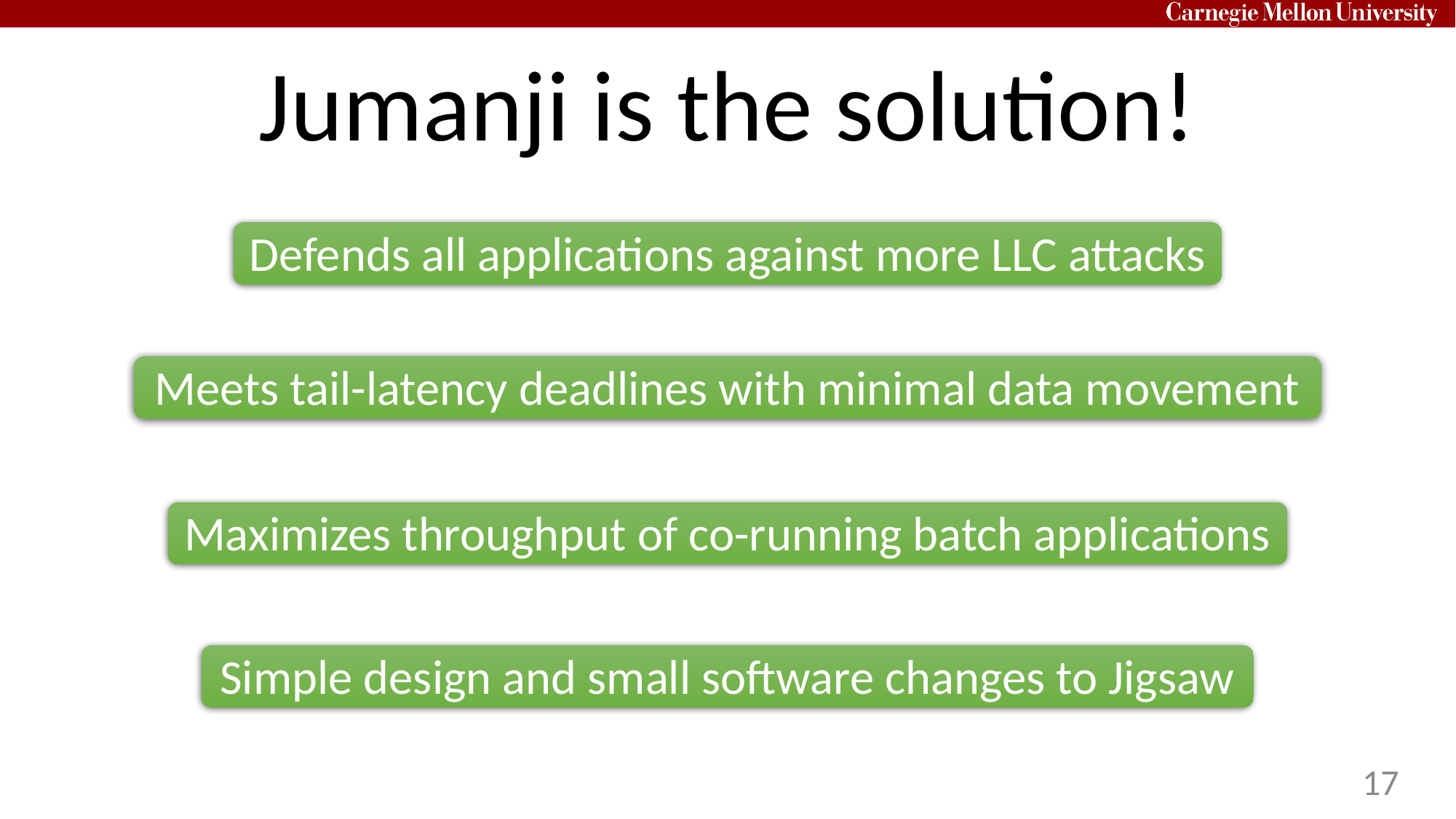

# Jumanji is the solution!
Defends all applications against more LLC attacks

Meets tail-latency deadlines with minimal data movement

Maximizes throughput of co-running batch applications

Simple design and small software changes to Jigsaw

17